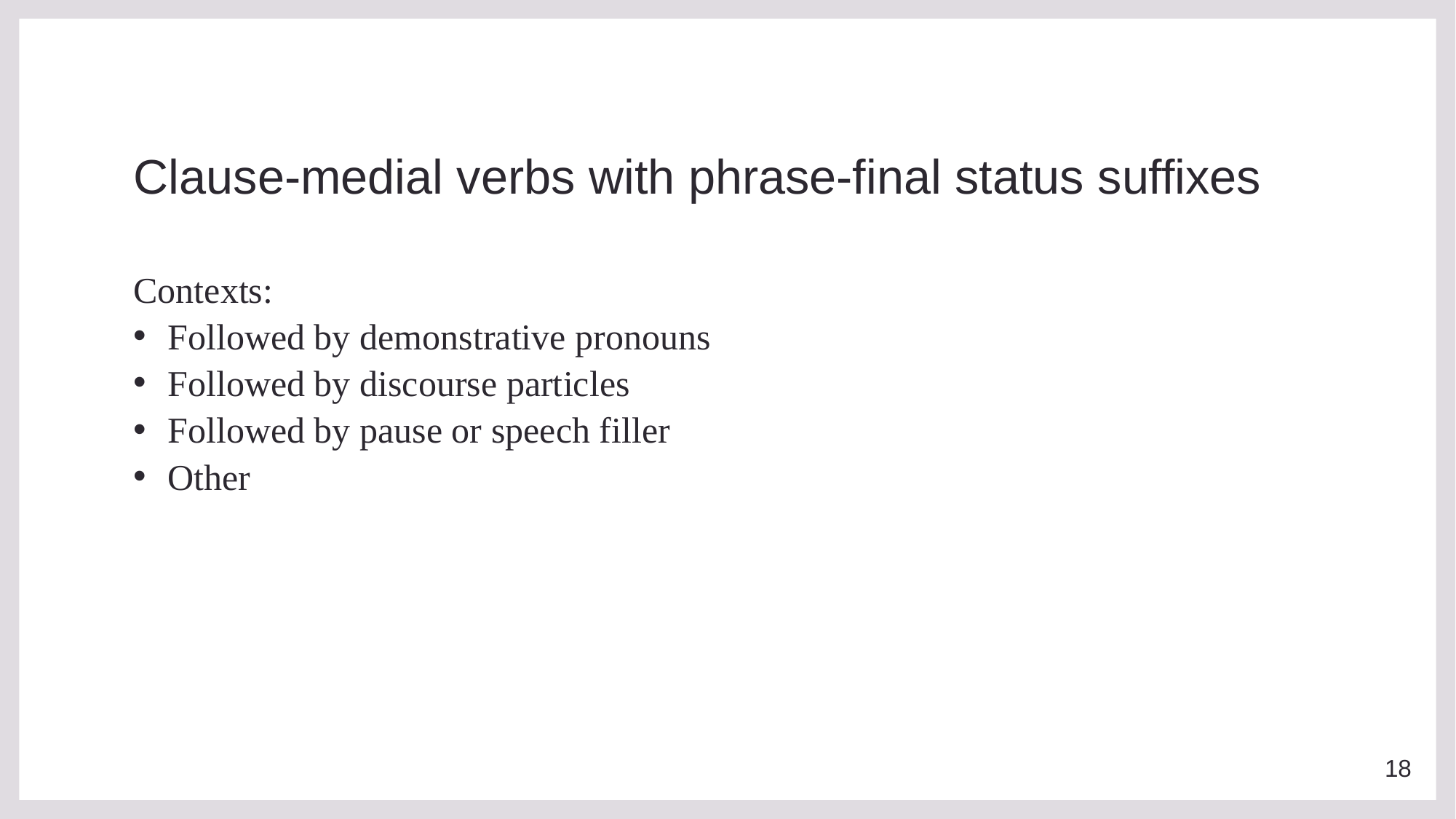

# Clause-medial verbs with phrase-final status suffixes
Contexts:
Followed by demonstrative pronouns
Followed by discourse particles
Followed by pause or speech filler
Other
18